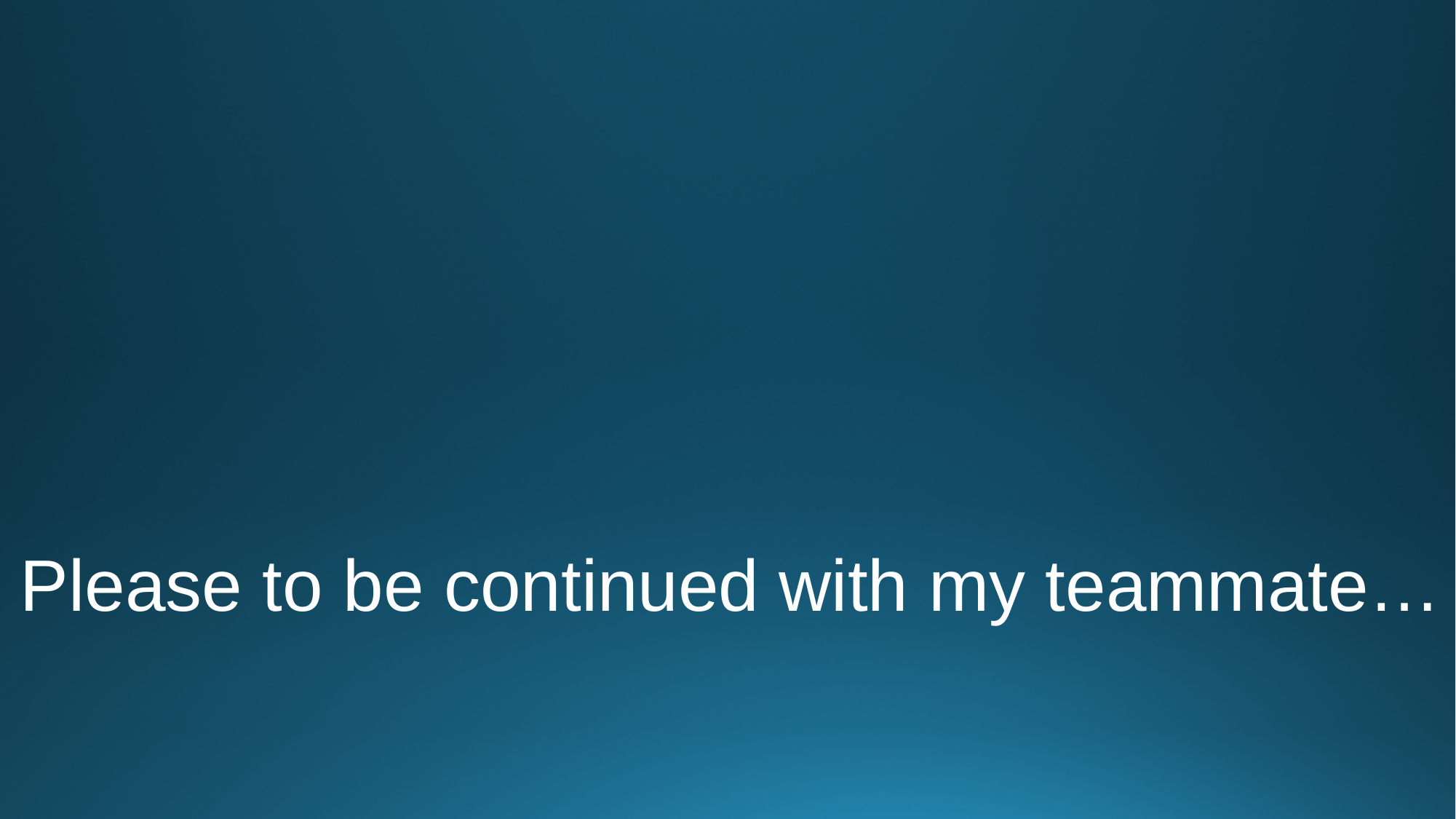

#
Please to be continued with my teammate…